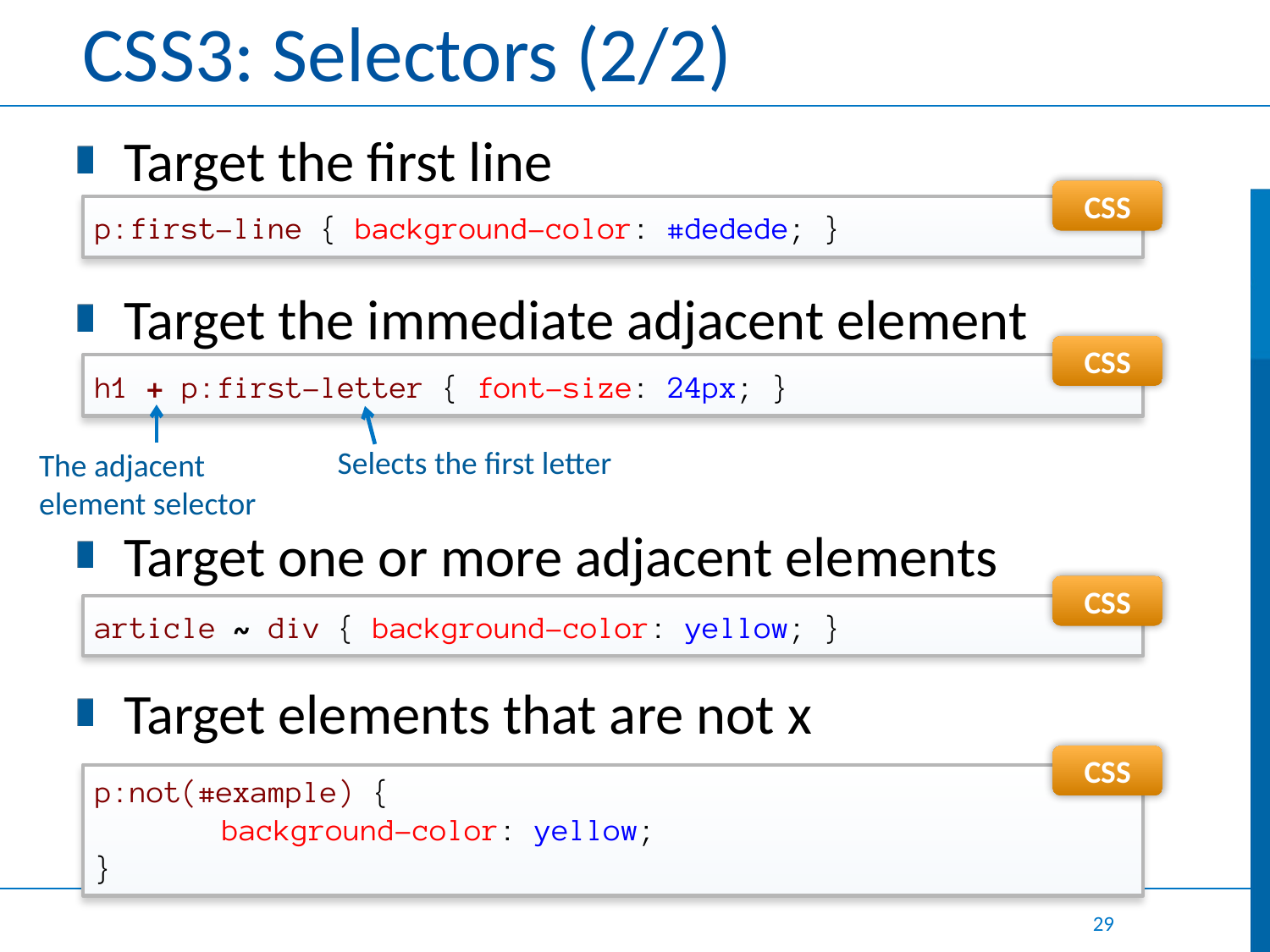

# CSS3: Selectors (2/2)
Target the first line

Target the immediate adjacent element

Target one or more adjacent elements

Target elements that are not x
CSS
p:first-line { background-color: #dedede; }
CSS
h1 + p:first-letter { font-size: 24px; }
Selects the first letter
The adjacent
element selector
CSS
article ~ div { background-color: yellow; }
CSS
p:not(#example) {
	background-color: yellow;
}
29